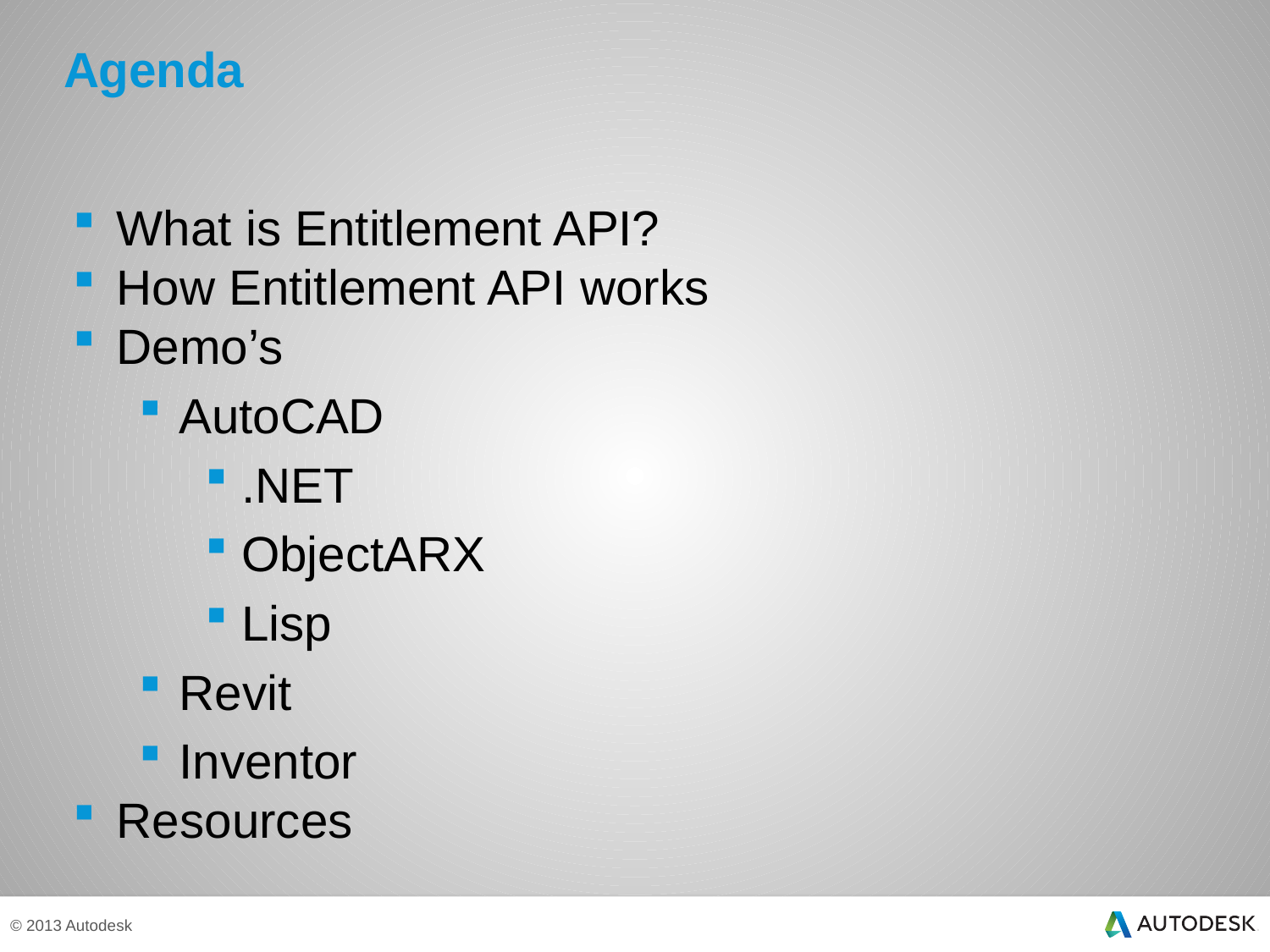

# Agenda
What is Entitlement API?
How Entitlement API works
Demo’s
AutoCAD
.NET
ObjectARX
Lisp
Revit
Inventor
Resources